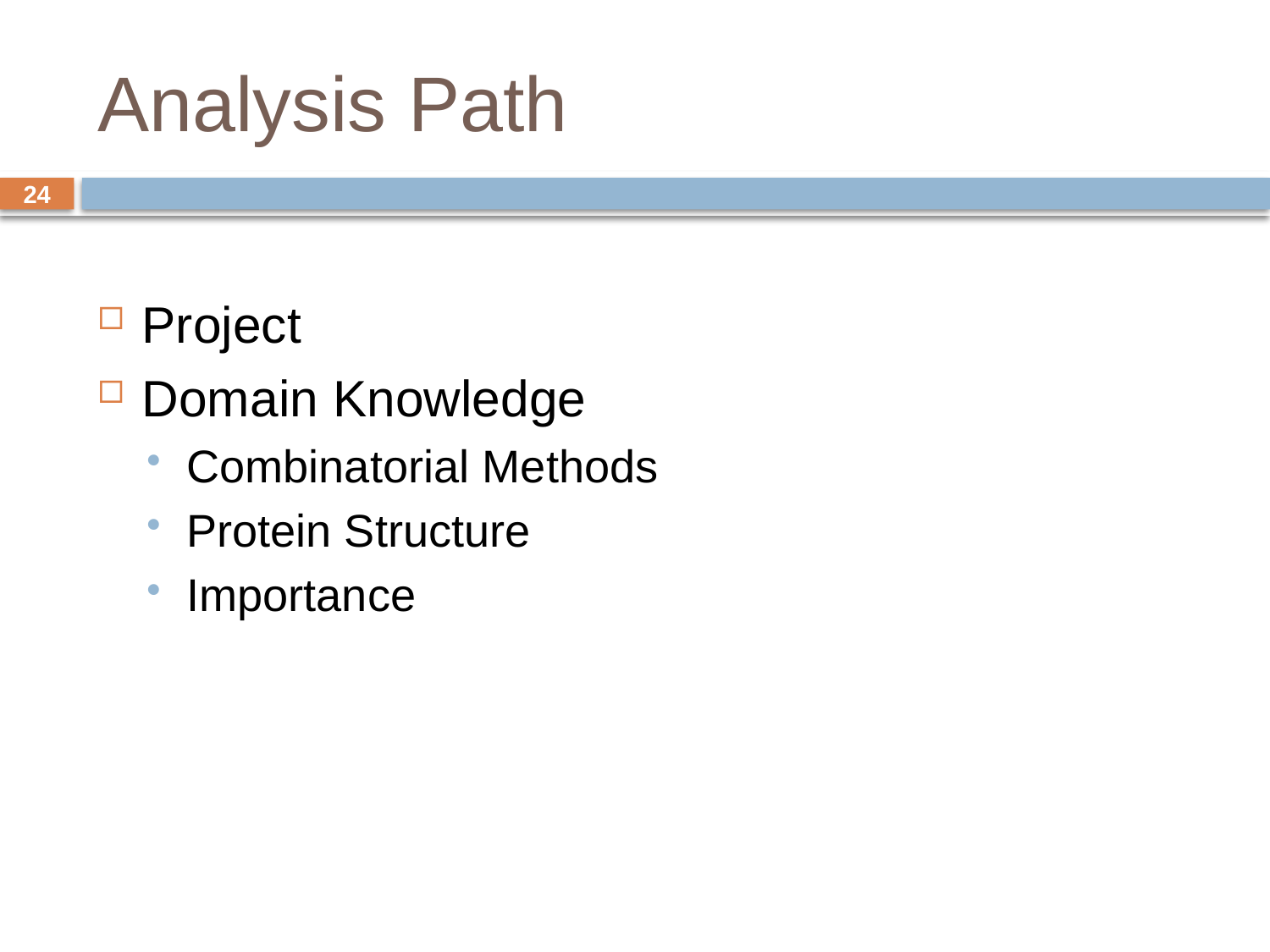

# Analysis Path
24
Project
Domain Knowledge
Combinatorial Methods
Protein Structure
Importance